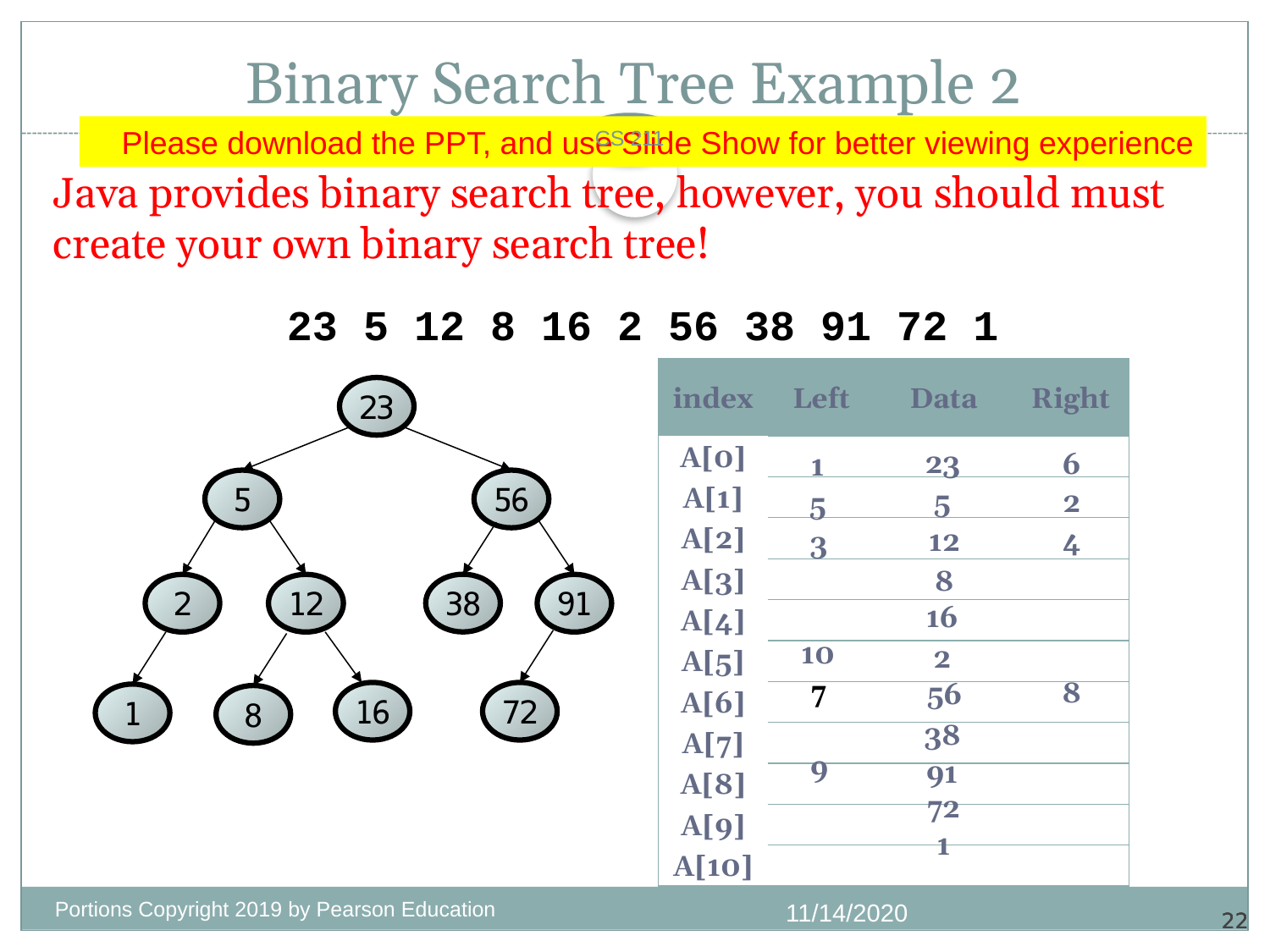

# Binary Search Tree Example 2
Please download the PPT, and use Slide Show for better viewing experience
CS 211
Java provides binary search tree, however, you should must create your own binary search tree!
23 5 12 8 16 2 56 38 91 72 1
| index | Left | Data | Right |
| --- | --- | --- | --- |
| A[0] |  |  |  |
| A[1] |  |  |  |
| A[2] |  |  |  |
| A[3] |  |  |  |
| A[4] |  |  |  |
| A[5] |  |  |  |
| A[6] |  |  |  |
| A[7] |  |  |  |
| A[8] |  |  |  |
| A[9] |  |  |  |
| A[10] |  |  |  |
23
23
6
1
5
56
5
2
5
12
4
3
8
38
2
12
91
16
10
2
7
8
56
16
72
1
8
38
9
91
72
1
Portions Copyright 2019 by Pearson Education
11/14/2020